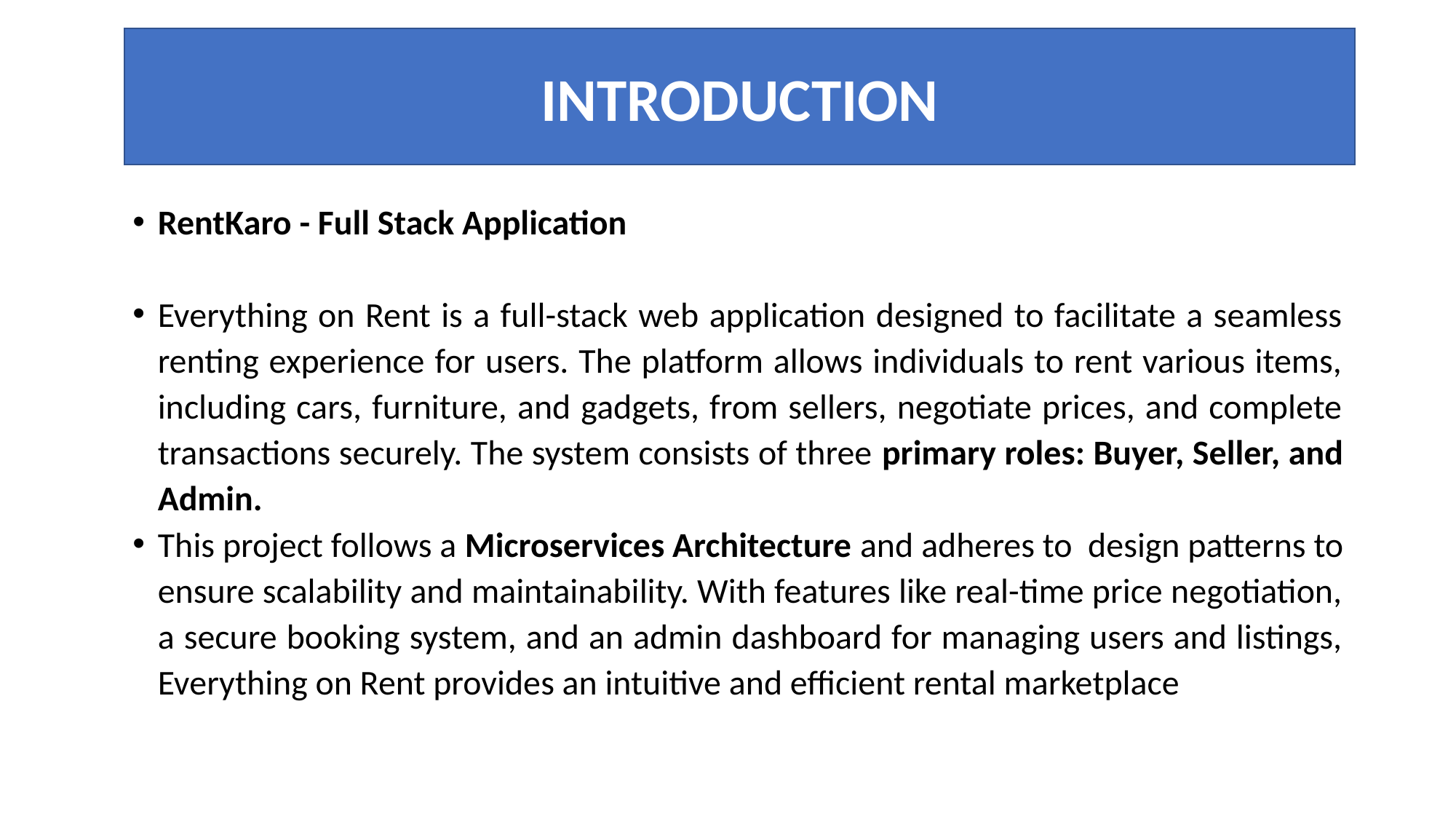

INTRODUCTION
RentKaro - Full Stack Application

Everything on Rent is a full-stack web application designed to facilitate a seamless renting experience for users. The platform allows individuals to rent various items, including cars, furniture, and gadgets, from sellers, negotiate prices, and complete transactions securely. The system consists of three primary roles: Buyer, Seller, and Admin.
This project follows a Microservices Architecture and adheres to  design patterns to ensure scalability and maintainability. With features like real-time price negotiation, a secure booking system, and an admin dashboard for managing users and listings, Everything on Rent provides an intuitive and efficient rental marketplace